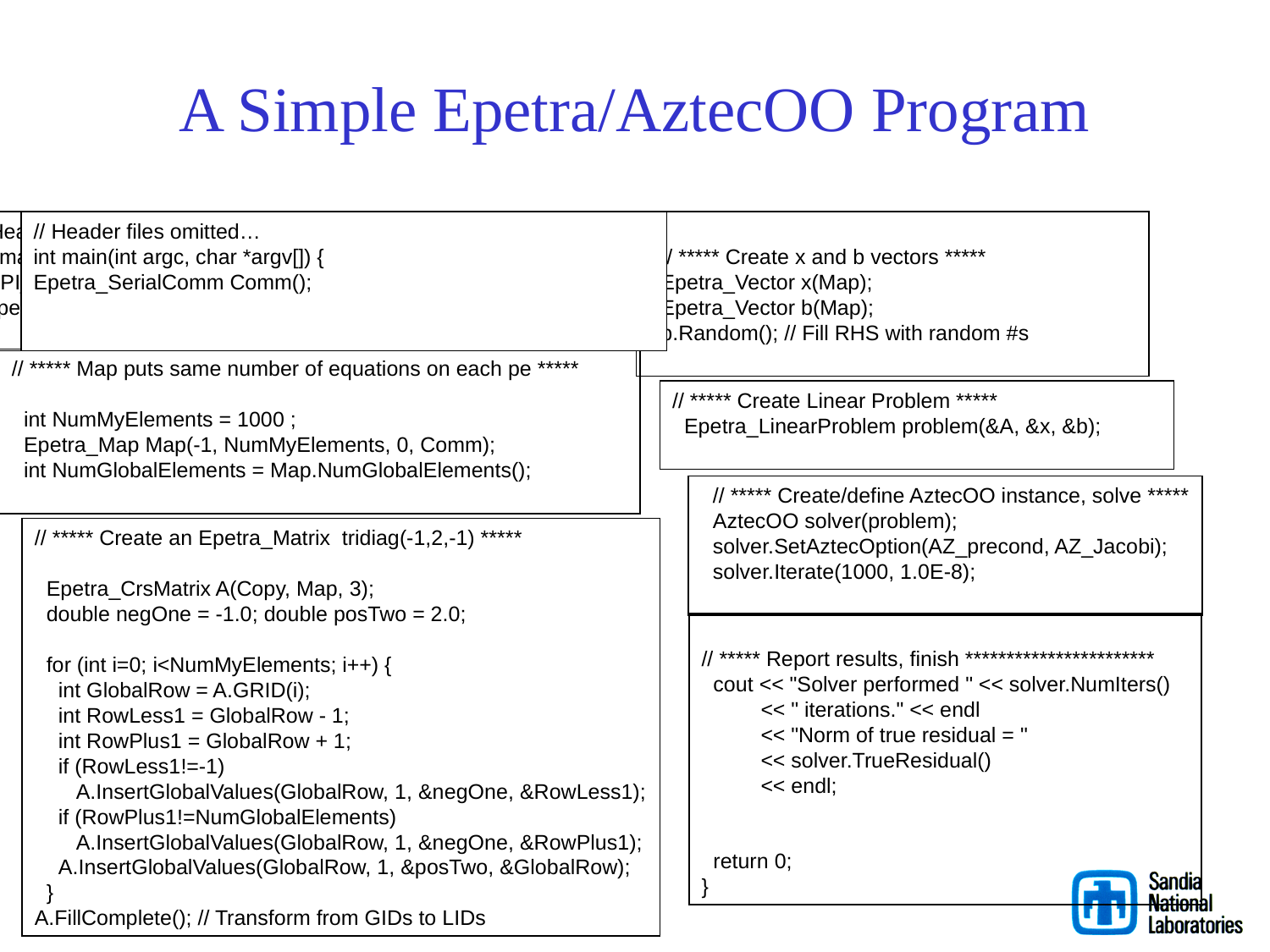

# A Simple Epetra/AztecOO Program
// Header files omitted…
int main(int argc, char *argv[]) {
  MPI_Init(&argc,&argv); // Initialize MPI, MpiComm
  Epetra_MpiComm Comm( MPI_COMM_WORLD );

// Header files omitted…
int main(int argc, char *argv[]) {
Epetra_SerialComm Comm();

  // ***** Create x and b vectors *****
  Epetra_Vector x(Map);
  Epetra_Vector b(Map);
  b.Random(); // Fill RHS with random #s

// ***** Map puts same number of equations on each pe *****

  int NumMyElements = 1000 ;
  Epetra_Map Map(-1, NumMyElements, 0, Comm);
  int NumGlobalElements = Map.NumGlobalElements();

// ***** Create Linear Problem *****
  Epetra_LinearProblem problem(&A, &x, &b);

  // ***** Create/define AztecOO instance, solve *****
  AztecOO solver(problem);
  solver.SetAztecOption(AZ_precond, AZ_Jacobi);
  solver.Iterate(1000, 1.0E-8);

// ***** Create an Epetra_Matrix  tridiag(-1,2,-1) *****

  Epetra_CrsMatrix A(Copy, Map, 3);
  double negOne = -1.0; double posTwo = 2.0;

  for (int i=0; i<NumMyElements; i++) {
    int GlobalRow = A.GRID(i);
    int RowLess1 = GlobalRow - 1;
    int RowPlus1 = GlobalRow + 1;
    if (RowLess1!=-1)
       A.InsertGlobalValues(GlobalRow, 1, &negOne, &RowLess1);
    if (RowPlus1!=NumGlobalElements)
       A.InsertGlobalValues(GlobalRow, 1, &negOne, &RowPlus1);
    A.InsertGlobalValues(GlobalRow, 1, &posTwo, &GlobalRow);
  }
A.FillComplete(); // Transform from GIDs to LIDs

// ***** Report results, finish ***********************
  cout << "Solver performed " << solver.NumIters()
          << " iterations." << endl
          << "Norm of true residual = "
          << solver.TrueResidual()
          << endl;

  MPI_Finalize() ;
  return 0;
}